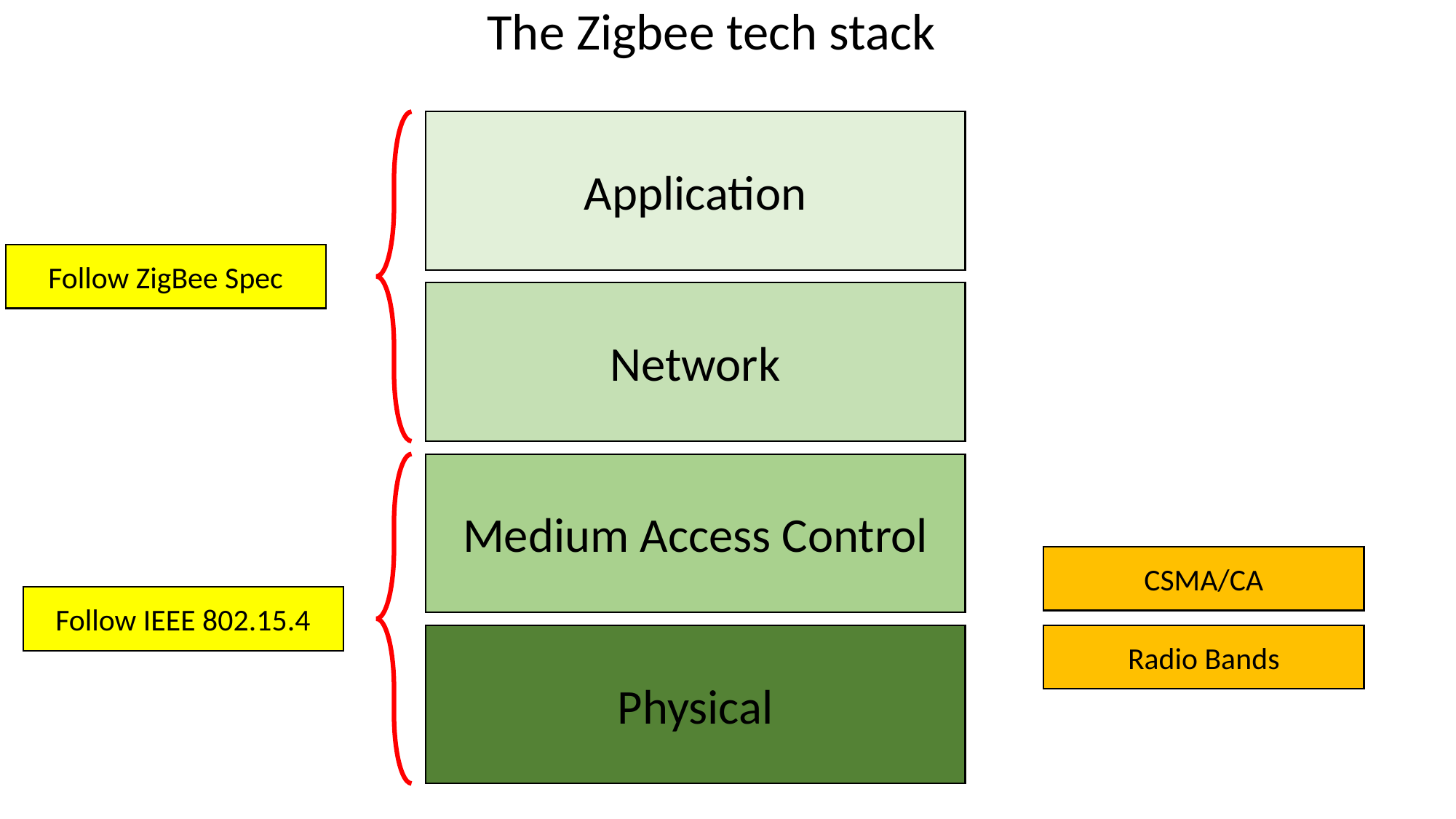

# The Zigbee tech stack

Application
Follow ZigBee Spec
Network

Medium Access Control
CSMA/CA
Follow IEEE 802.15.4
Physical
Radio Bands